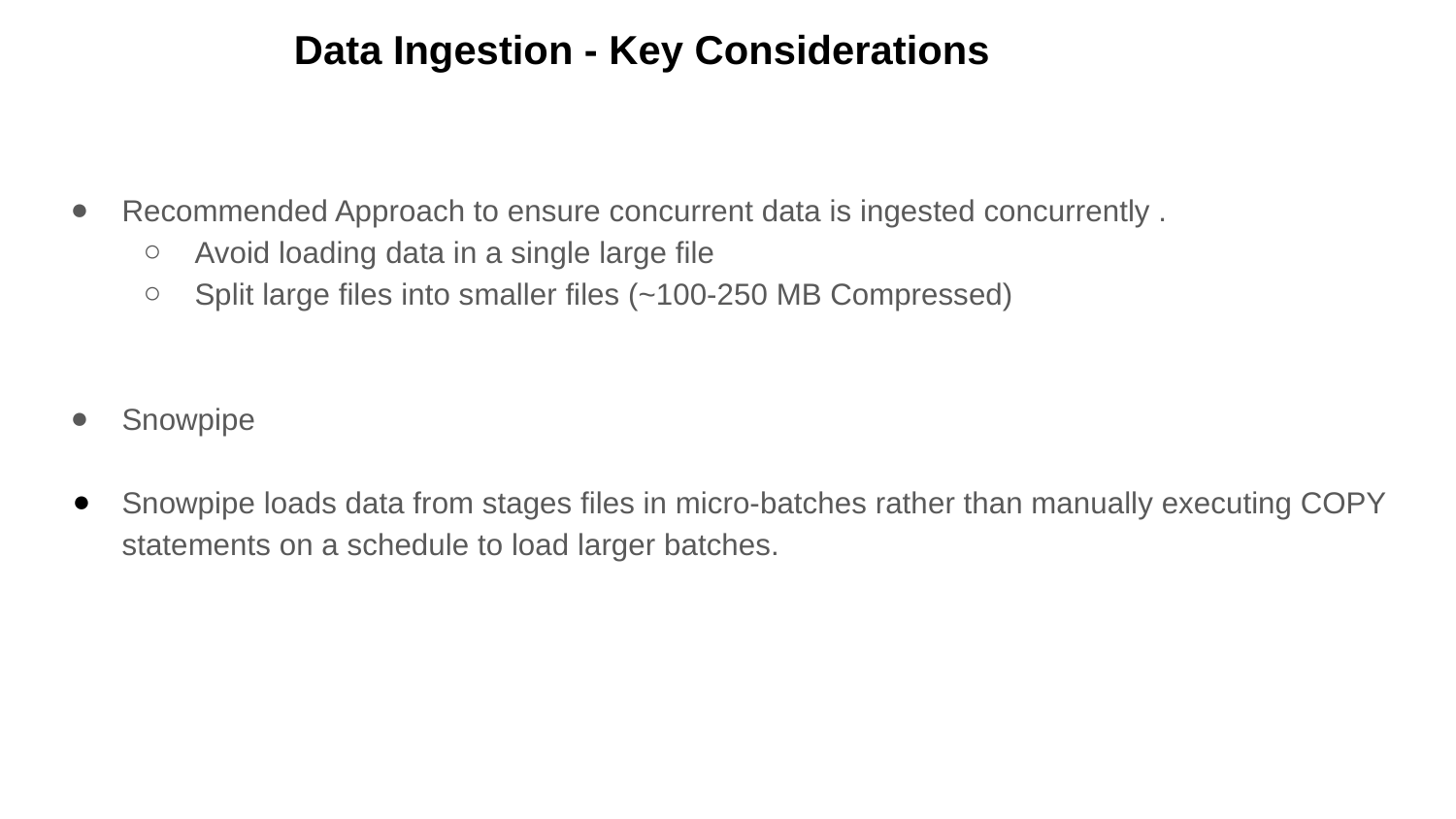

# Data Ingestion - Key Considerations

Recommended Approach to ensure concurrent data is ingested concurrently .
Avoid loading data in a single large file
Split large files into smaller files (~100-250 MB Compressed)

Snowpipe

Snowpipe loads data from stages files in micro-batches rather than manually executing COPY statements on a schedule to load larger batches.